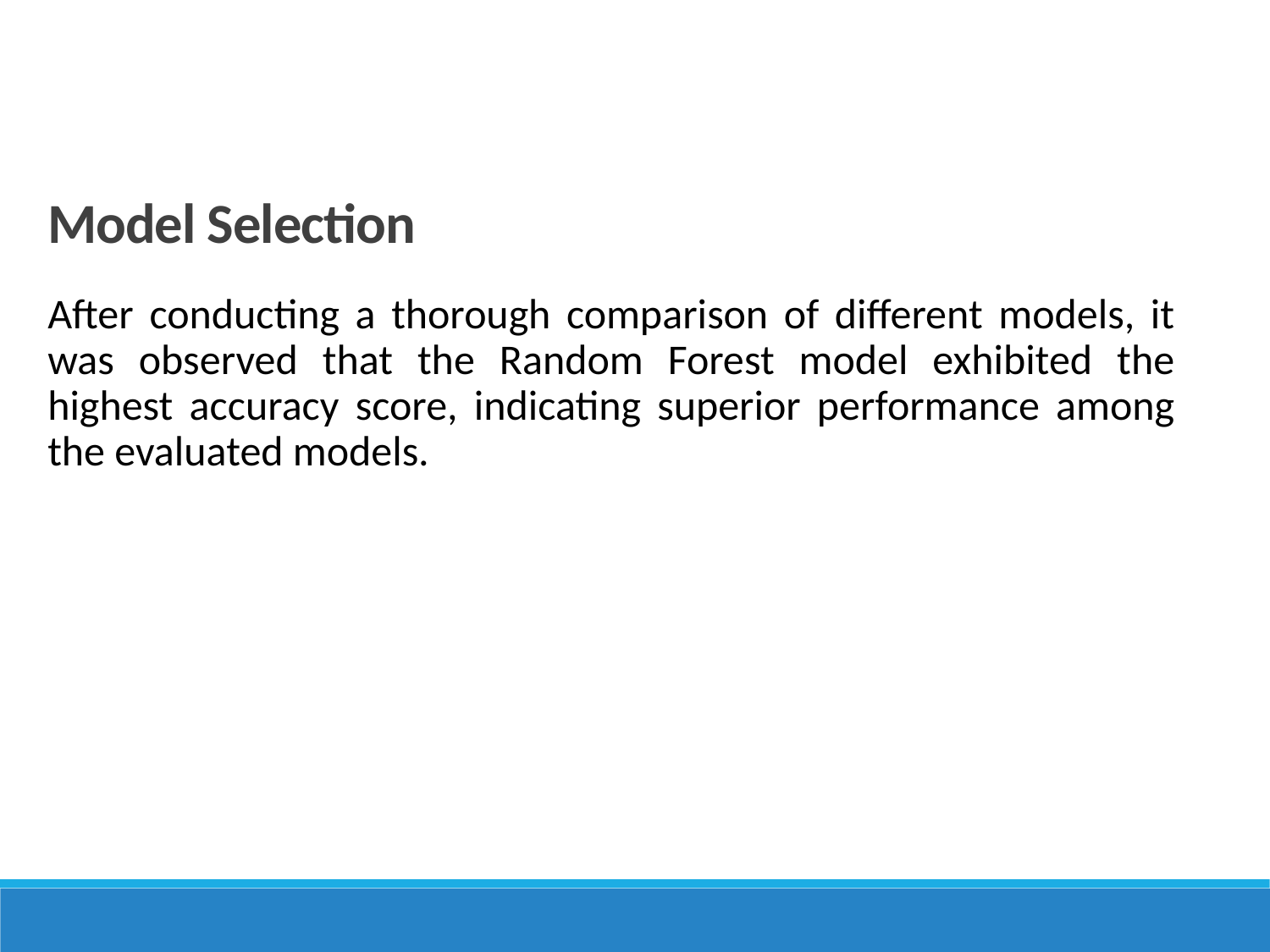

Model Selection
After conducting a thorough comparison of different models, it was observed that the Random Forest model exhibited the highest accuracy score, indicating superior performance among the evaluated models.